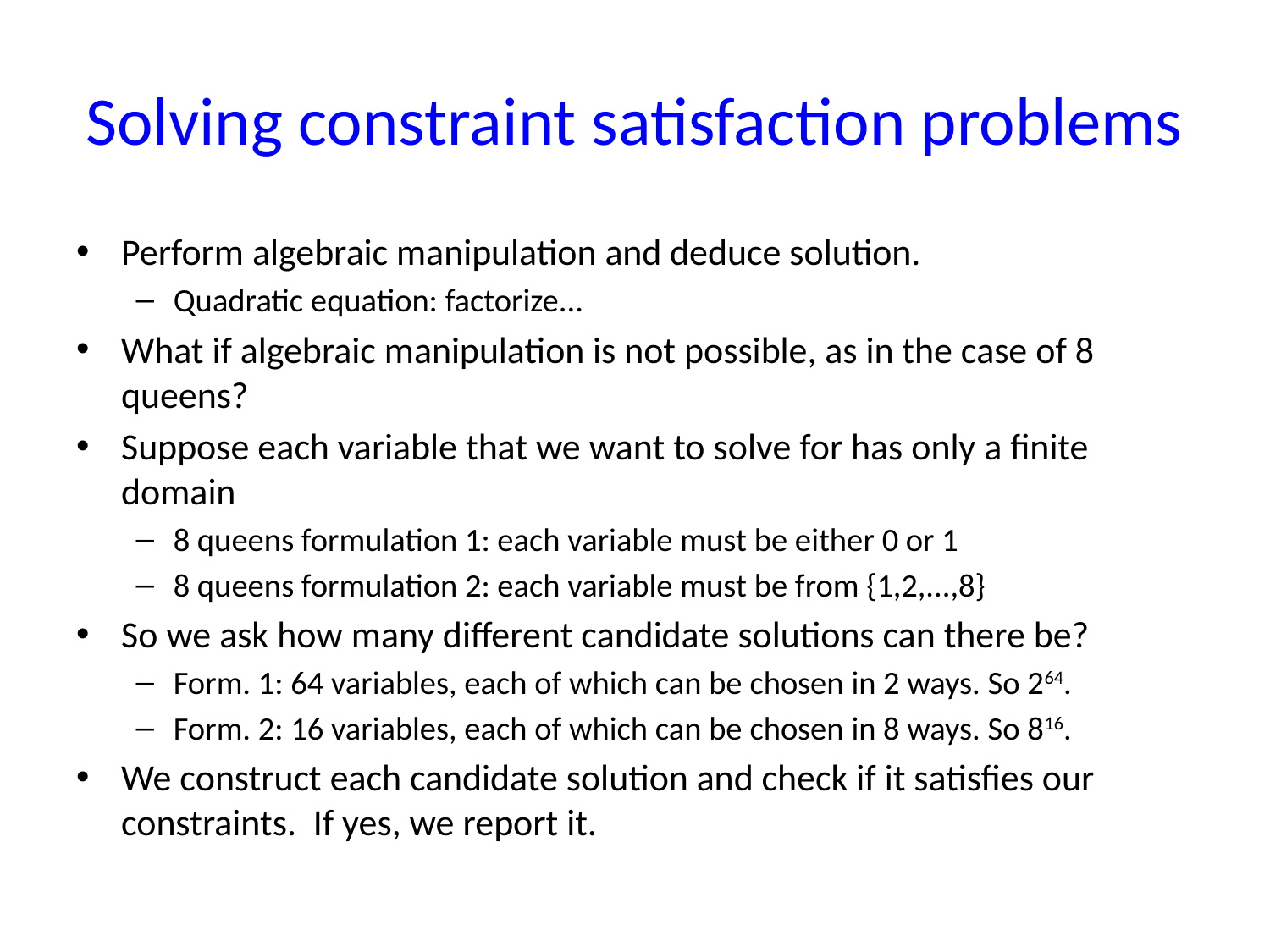

# Solving constraint satisfaction problems
Perform algebraic manipulation and deduce solution.
Quadratic equation: factorize...
What if algebraic manipulation is not possible, as in the case of 8 queens?
Suppose each variable that we want to solve for has only a finite domain
8 queens formulation 1: each variable must be either 0 or 1
8 queens formulation 2: each variable must be from {1,2,...,8}
So we ask how many different candidate solutions can there be?
Form. 1: 64 variables, each of which can be chosen in 2 ways. So 264.
Form. 2: 16 variables, each of which can be chosen in 8 ways. So 816.
We construct each candidate solution and check if it satisfies our constraints.  If yes, we report it.